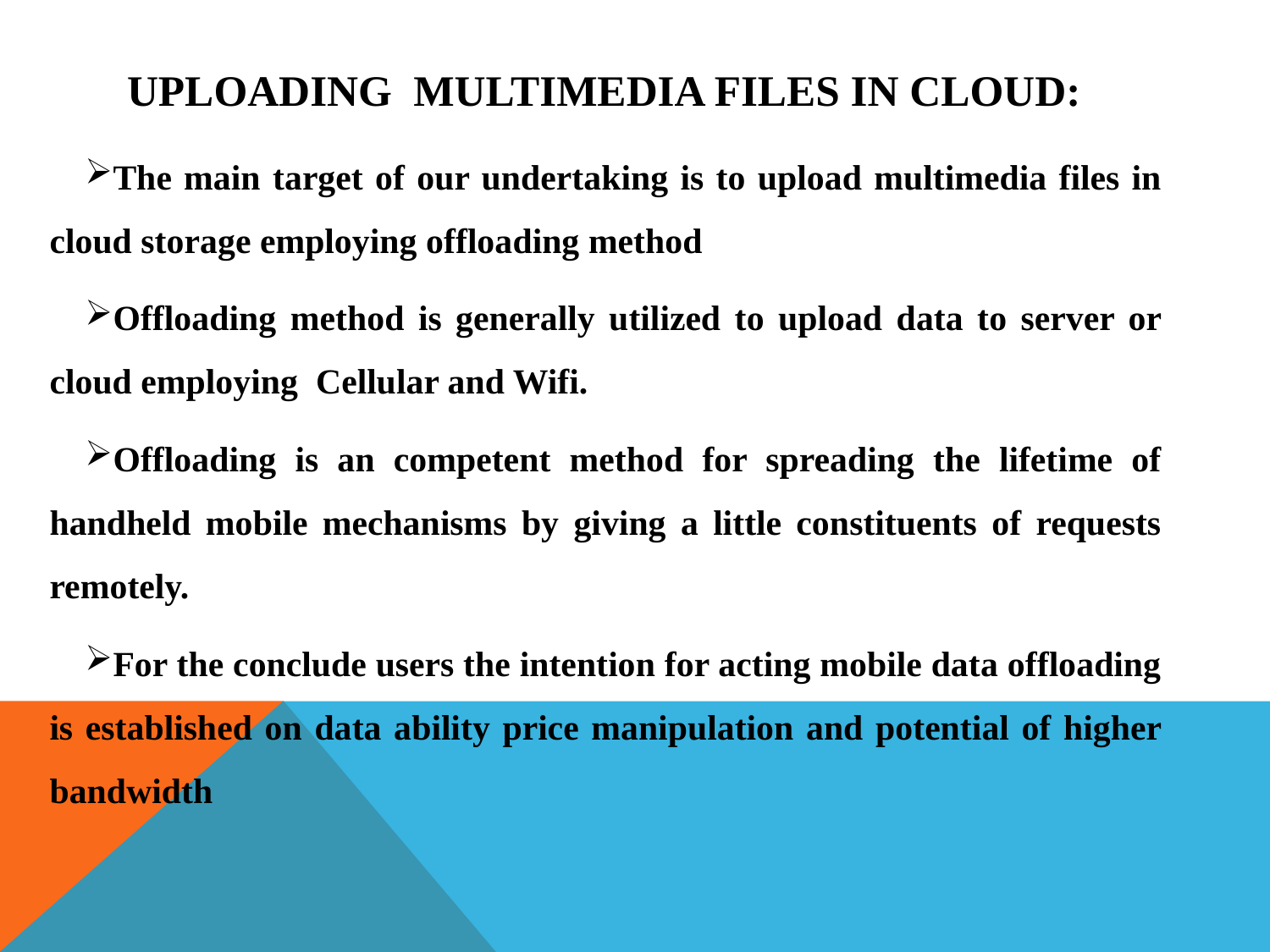

# Uploading  Multimedia Files In Cloud:
The main target of our undertaking is to upload multimedia files in cloud storage employing offloading method
Offloading method is generally utilized to upload data to server or cloud employing  Cellular and Wifi.
Offloading is an competent method for spreading the lifetime of handheld mobile mechanisms by giving a little constituents of requests remotely.
For the conclude users the intention for acting mobile data offloading is established on data ability price manipulation and potential of higher bandwidth